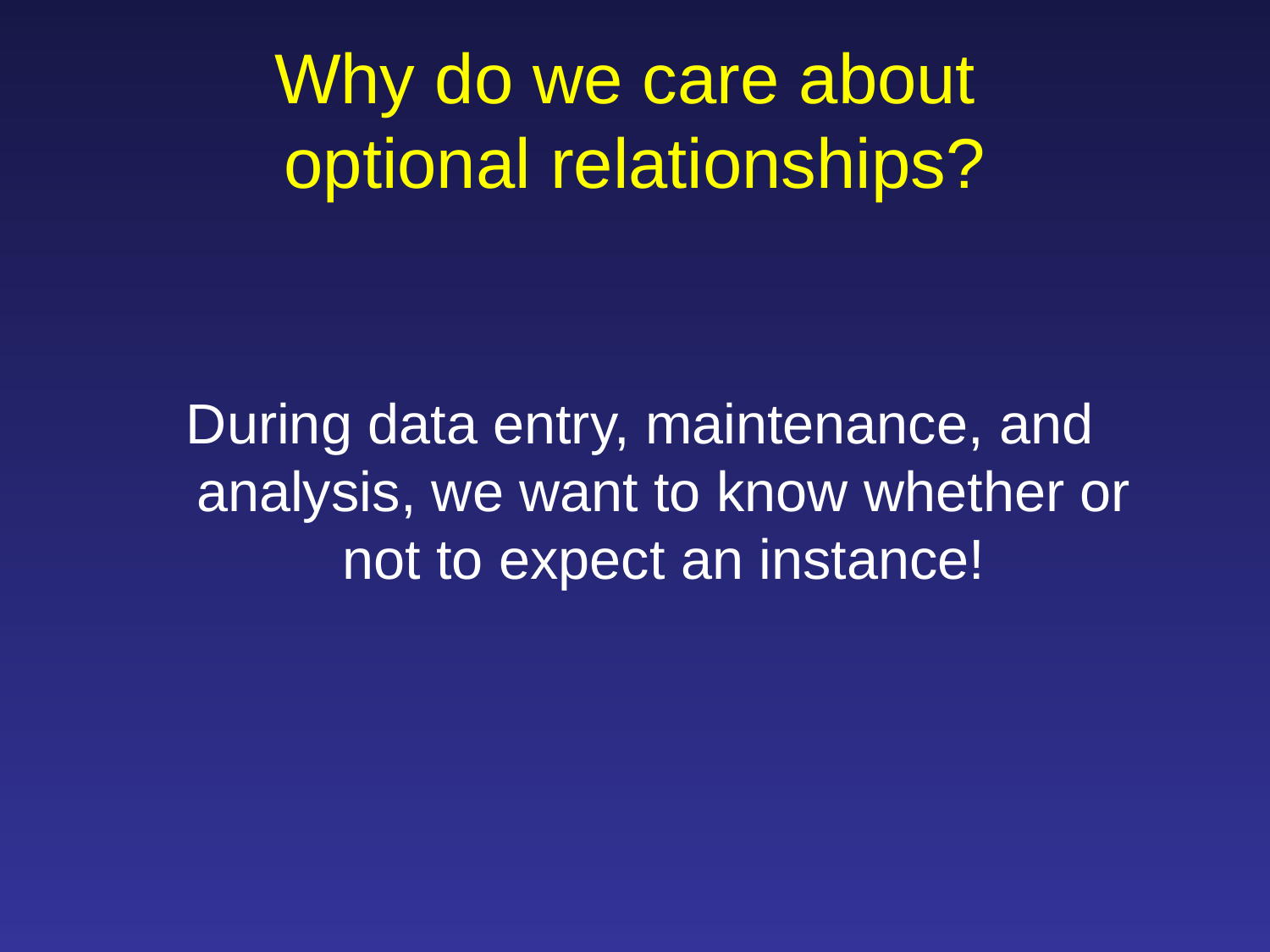

# Why do we care about optional relationships?
During data entry, maintenance, and analysis, we want to know whether or not to expect an instance!